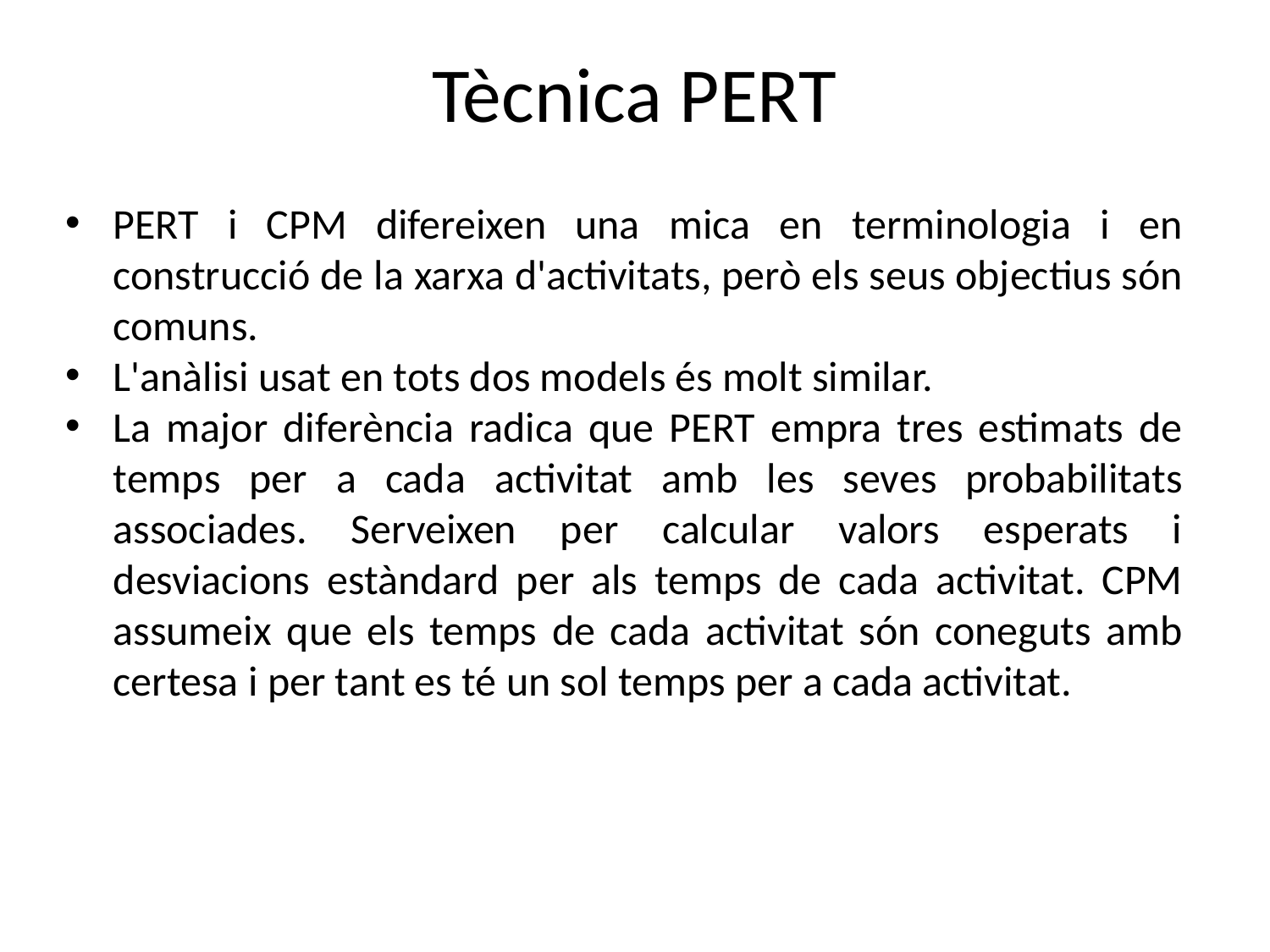

# Tècnica PERT
PERT i CPM difereixen una mica en terminologia i en construcció de la xarxa d'activitats, però els seus objectius són comuns.
L'anàlisi usat en tots dos models és molt similar.
La major diferència radica que PERT empra tres estimats de temps per a cada activitat amb les seves probabilitats associades. Serveixen per calcular valors esperats i desviacions estàndard per als temps de cada activitat. CPM assumeix que els temps de cada activitat són coneguts amb certesa i per tant es té un sol temps per a cada activitat.